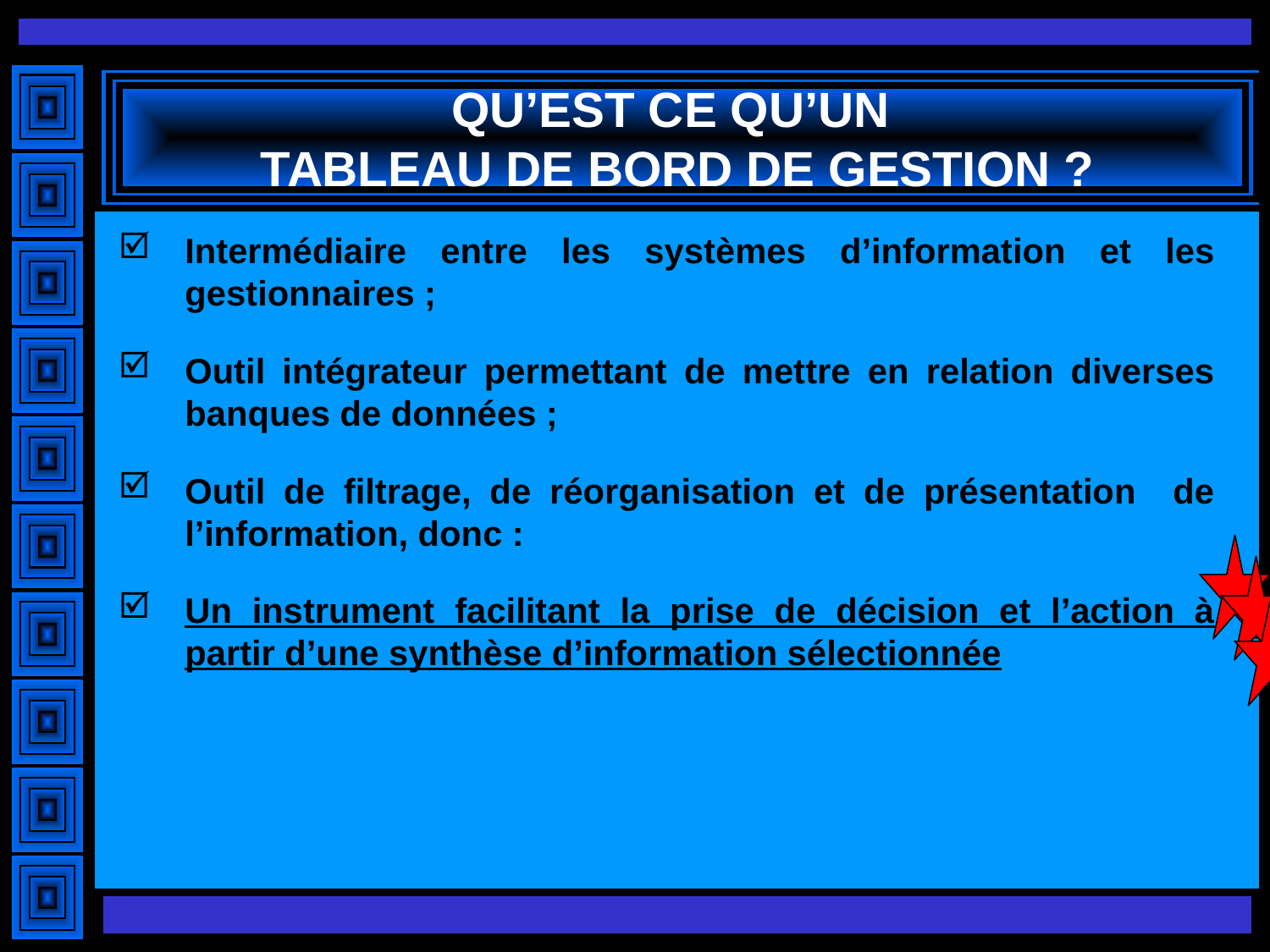

# QU’EST CE QU’UN TABLEAU DE BORD DE GESTION ?
Intermédiaire entre les systèmes d’information et les gestionnaires ;
Outil intégrateur permettant de mettre en relation diverses banques de données ;
Outil de filtrage, de réorganisation et de présentation  de l’information, donc :
Un instrument facilitant la prise de décision et l’action à partir d’une synthèse d’information sélectionnée